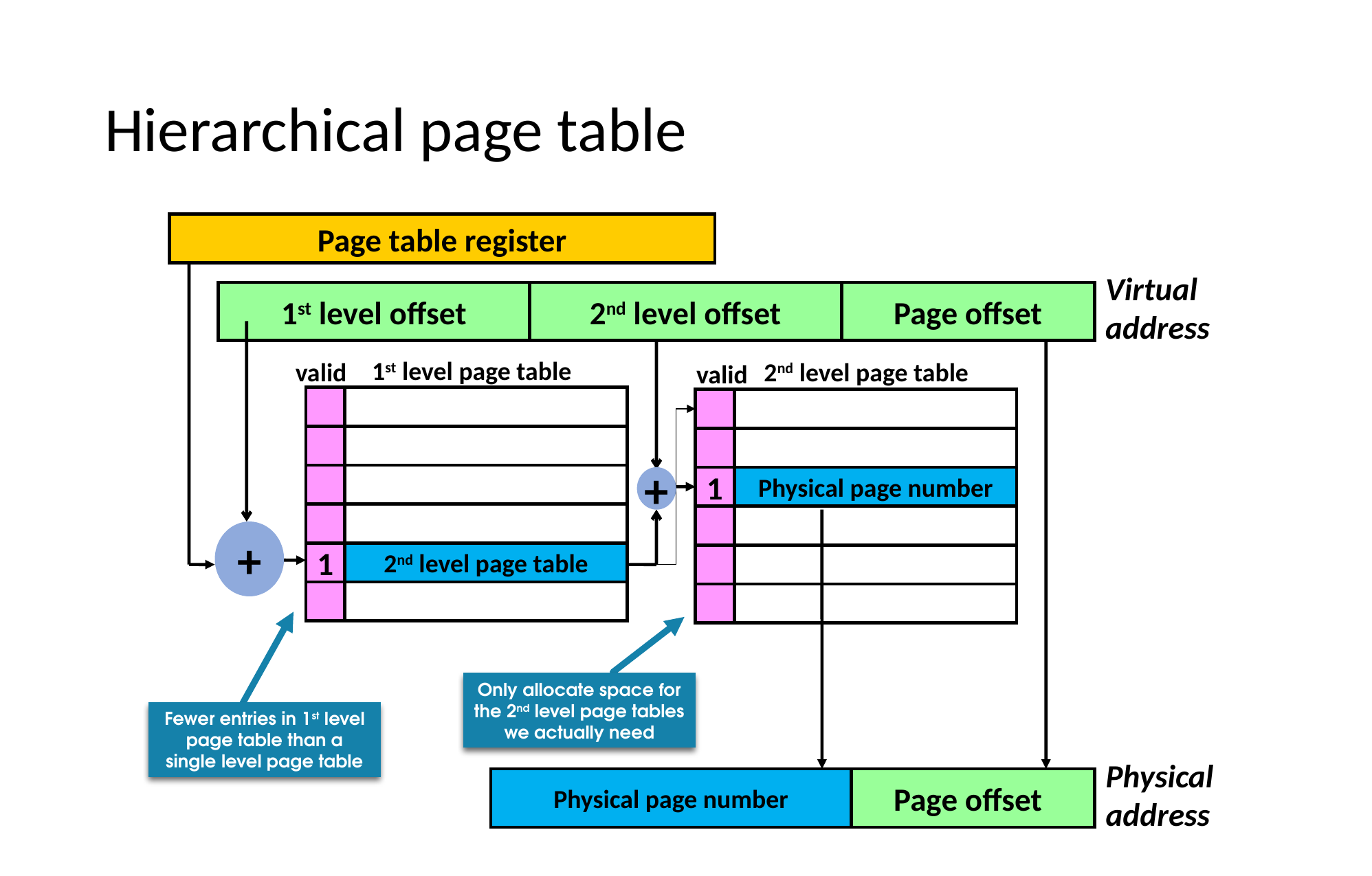

# Hierarchical page table
Page table register
Virtual
address

+

1st level offset
2nd level offset
Page offset

Page offset
1st level page table
valid
2nd level page table
valid

1
Physical page number

+

Physical page number

1
2nd level page table

Only allocate space for the 2nd level page tables we actually need
Fewer entries in 1st level page table than a single level page table
Physical
address
8